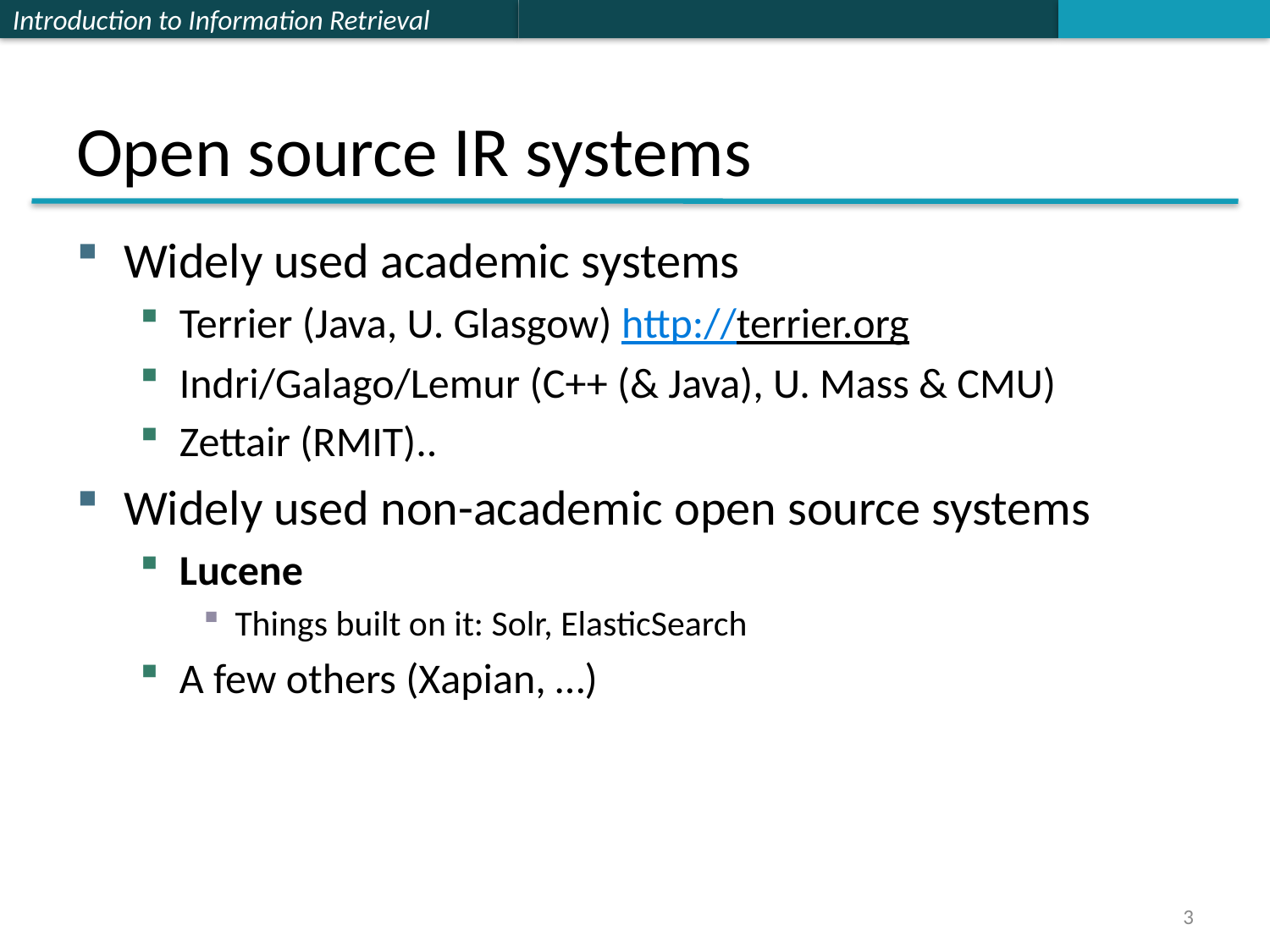

# Open source IR systems
Widely used academic systems
Terrier (Java, U. Glasgow) http://terrier.org
Indri/Galago/Lemur (C++ (& Java), U. Mass & CMU)
Zettair (RMIT)..
Widely used non-academic open source systems
Lucene
Things built on it: Solr, ElasticSearch
A few others (Xapian, …)
3